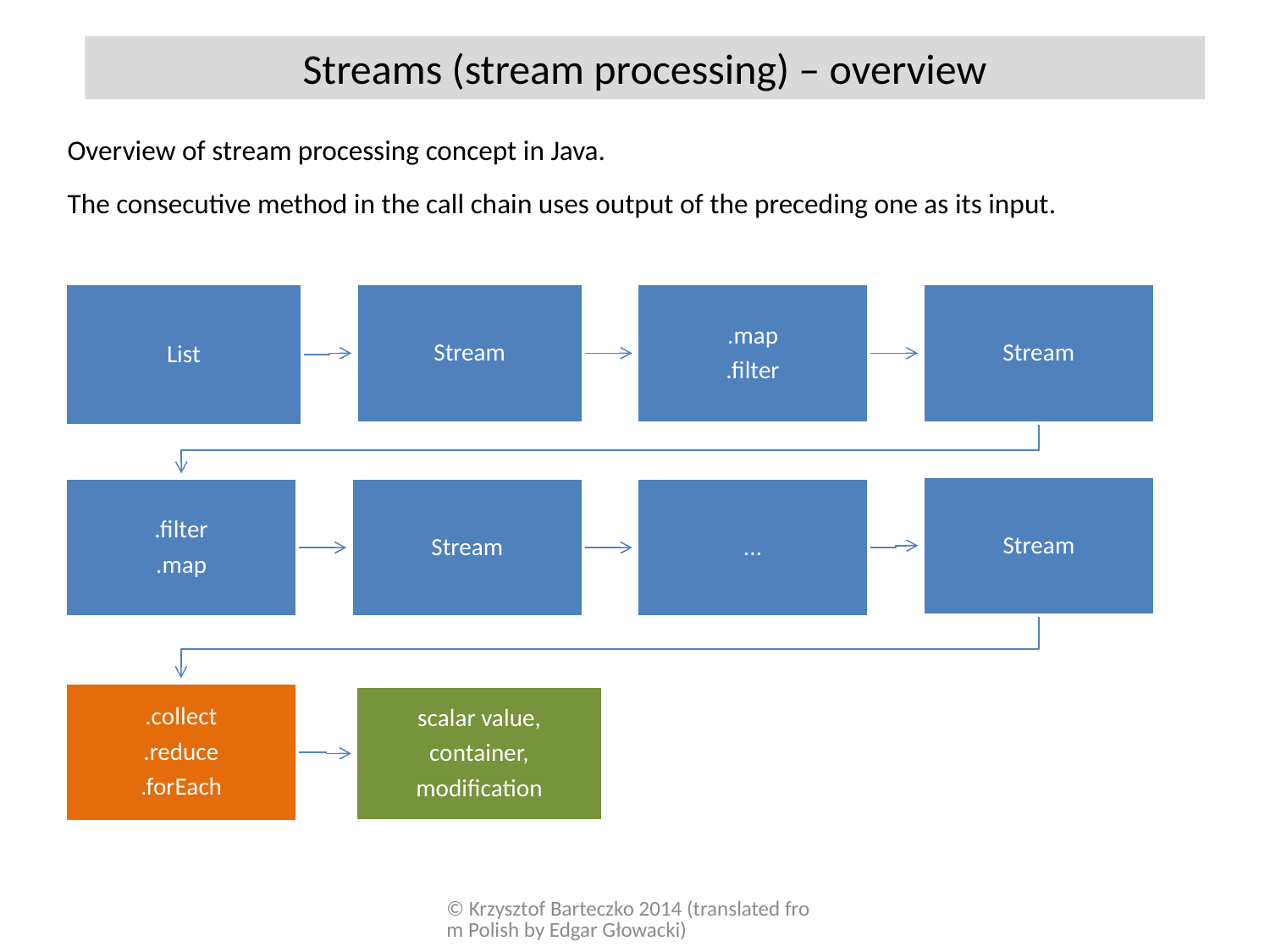

Streams (stream processing) – overview
Overview of stream processing concept in Java.
The consecutive method in the call chain uses output of the preceding one as its input.

List

Stream

.map
.filter

Stream

.filter
.map

Stream

...

Stream

.collect
.reduce
.forEach
scalar value,
container,
modification
© Krzysztof Barteczko 2014 (translated from Polish by Edgar Głowacki)